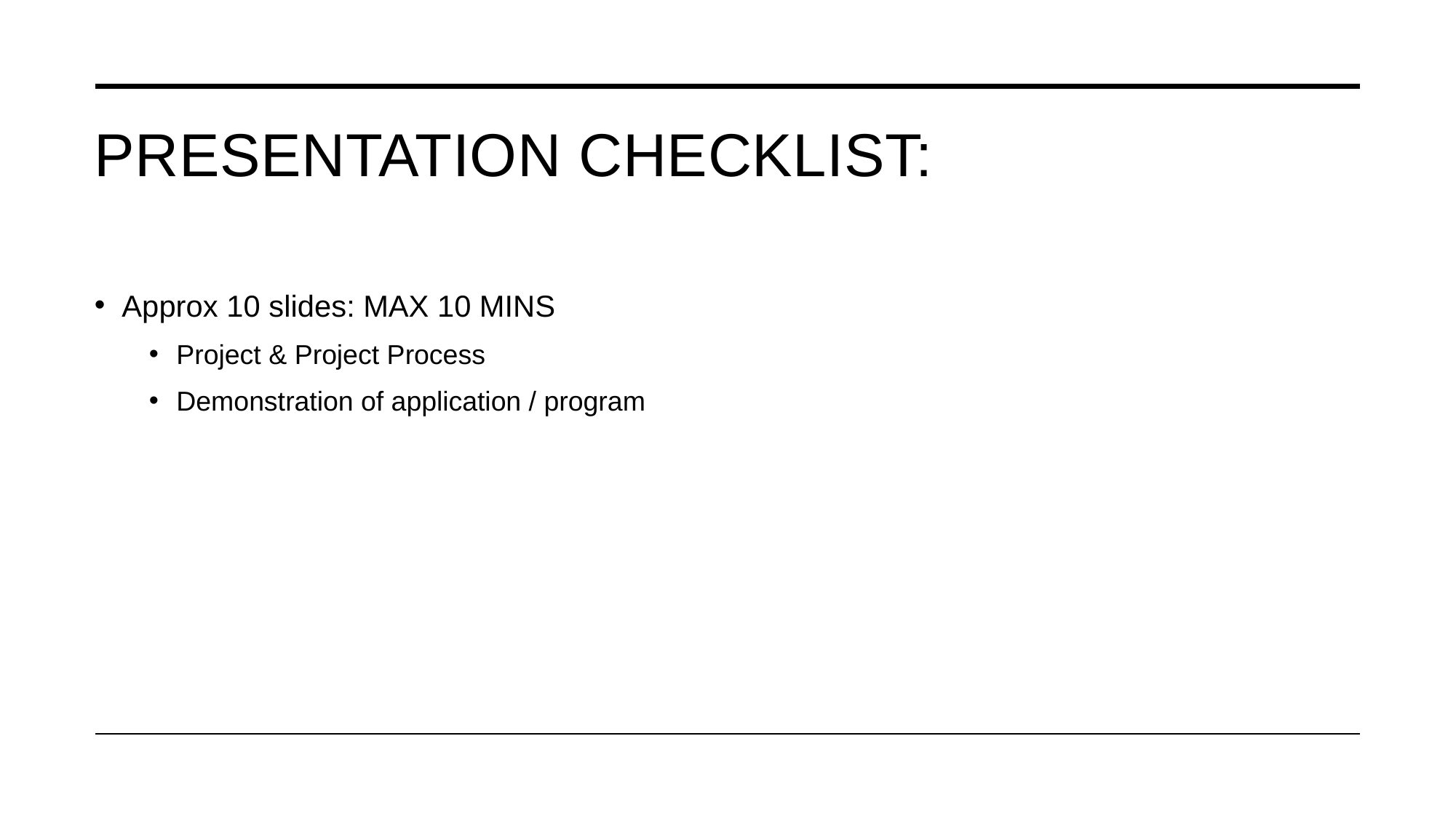

# Presentation Checklist:
Approx 10 slides: MAX 10 MINS
Project & Project Process
Demonstration of application / program